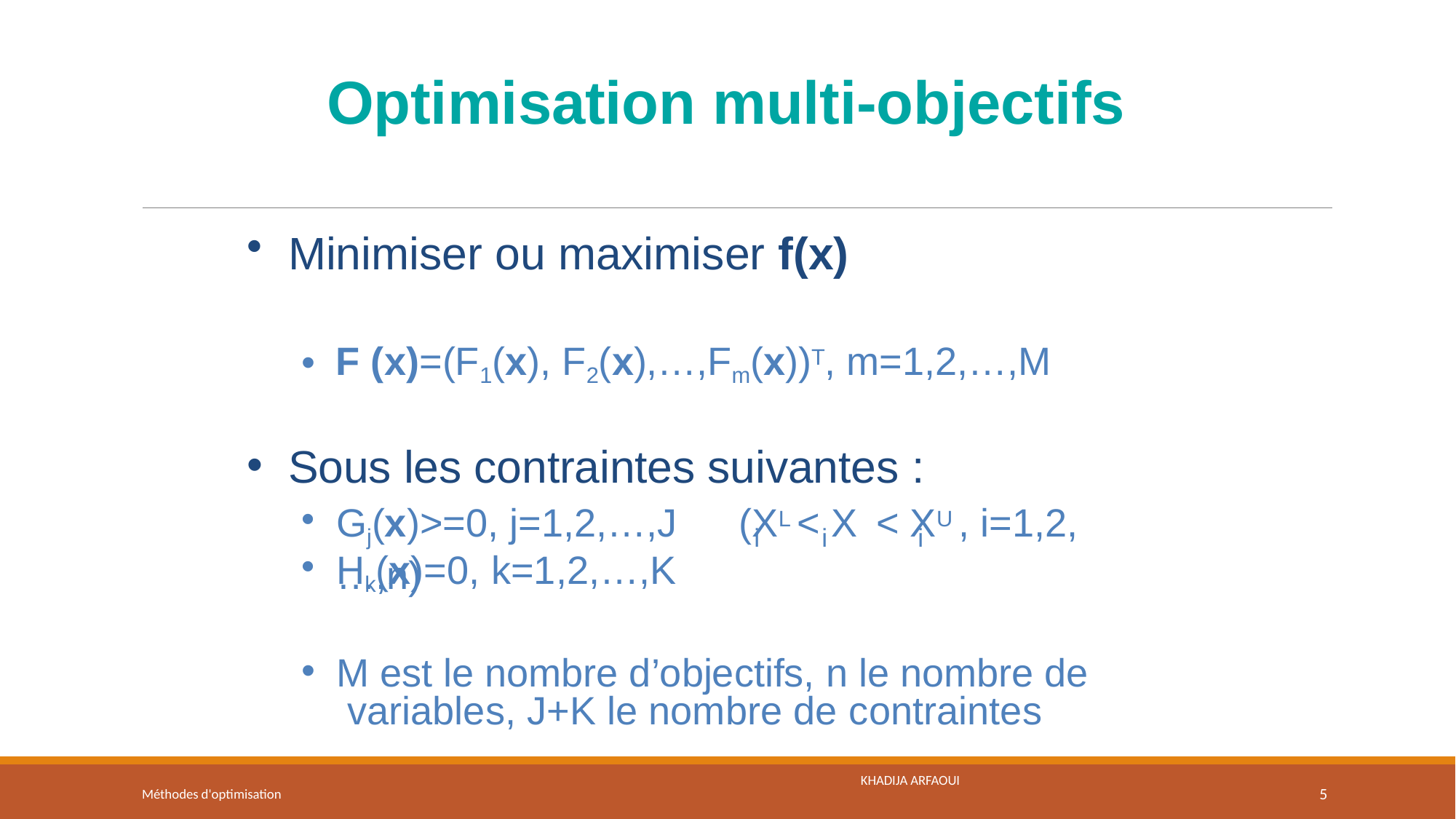

# Optimisation multi-objectifs
Minimiser ou maximiser f(x)

F (x)=(F1(x), F2(x),…,Fm(x))T, m=1,2,…,M

Sous les contraintes suivantes :
Gj(x)>=0, j=1,2,…,J	(XL < X	< XU , i=1,2,…,n)
i	i	i
Hk(x)=0, k=1,2,…,K

M est le nombre d’objectifs, n le nombre de  variables, J+K le nombre de contraintes
Méthodes d'optimisation
5
Khadija ARFAOUI